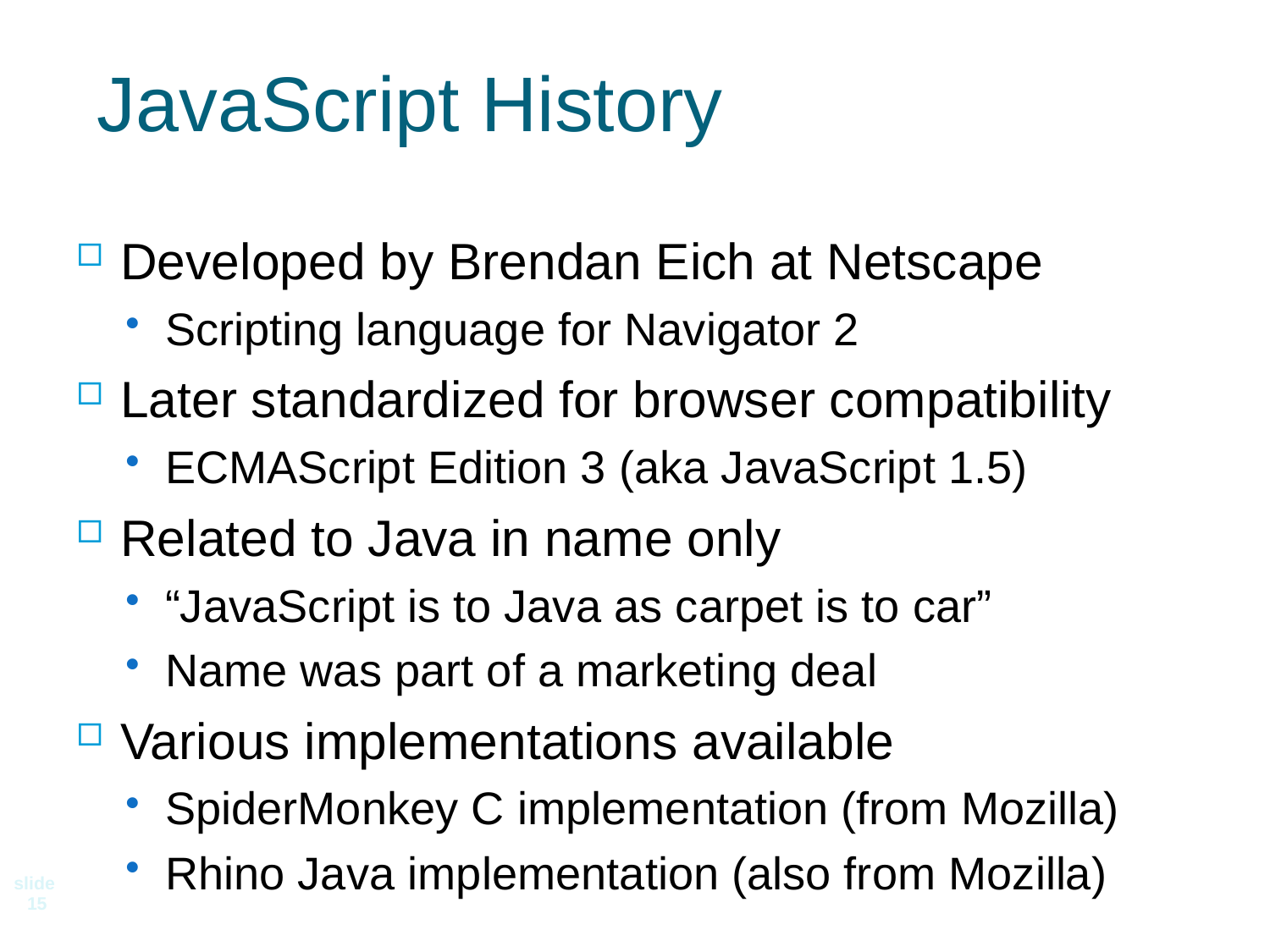

JavaScript History
Developed by Brendan Eich at Netscape
Scripting language for Navigator 2
Later standardized for browser compatibility
ECMAScript Edition 3 (aka JavaScript 1.5)
Related to Java in name only
“JavaScript is to Java as carpet is to car”
Name was part of a marketing deal
Various implementations available
SpiderMonkey C implementation (from Mozilla)
Rhino Java implementation (also from Mozilla)
slide 15